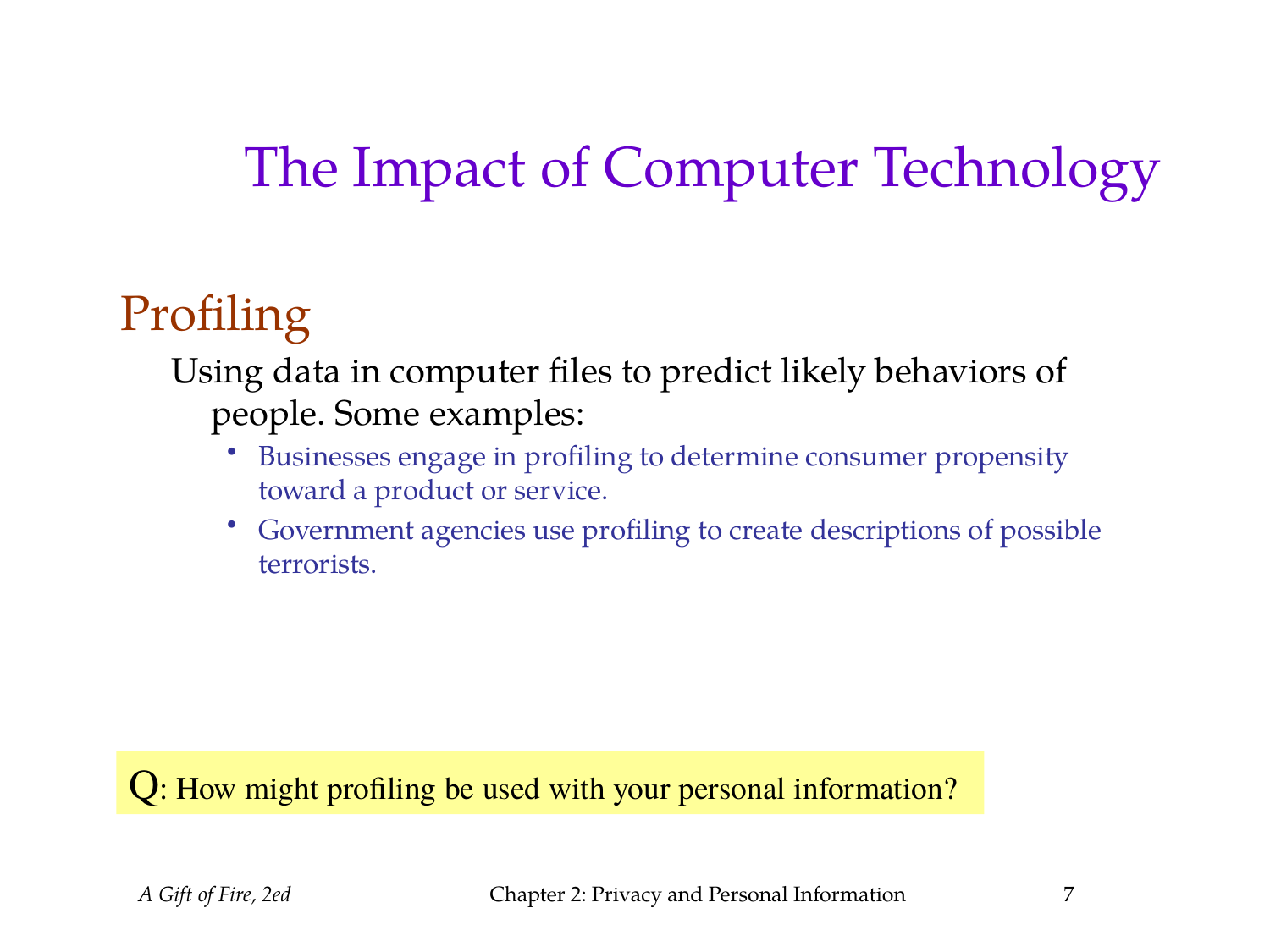

# The Impact of Computer Technology
 Profiling
Using data in computer files to predict likely behaviors of people. Some examples:
Businesses engage in profiling to determine consumer propensity toward a product or service.
Government agencies use profiling to create descriptions of possible terrorists.

Q: How might profiling be used with your personal information?